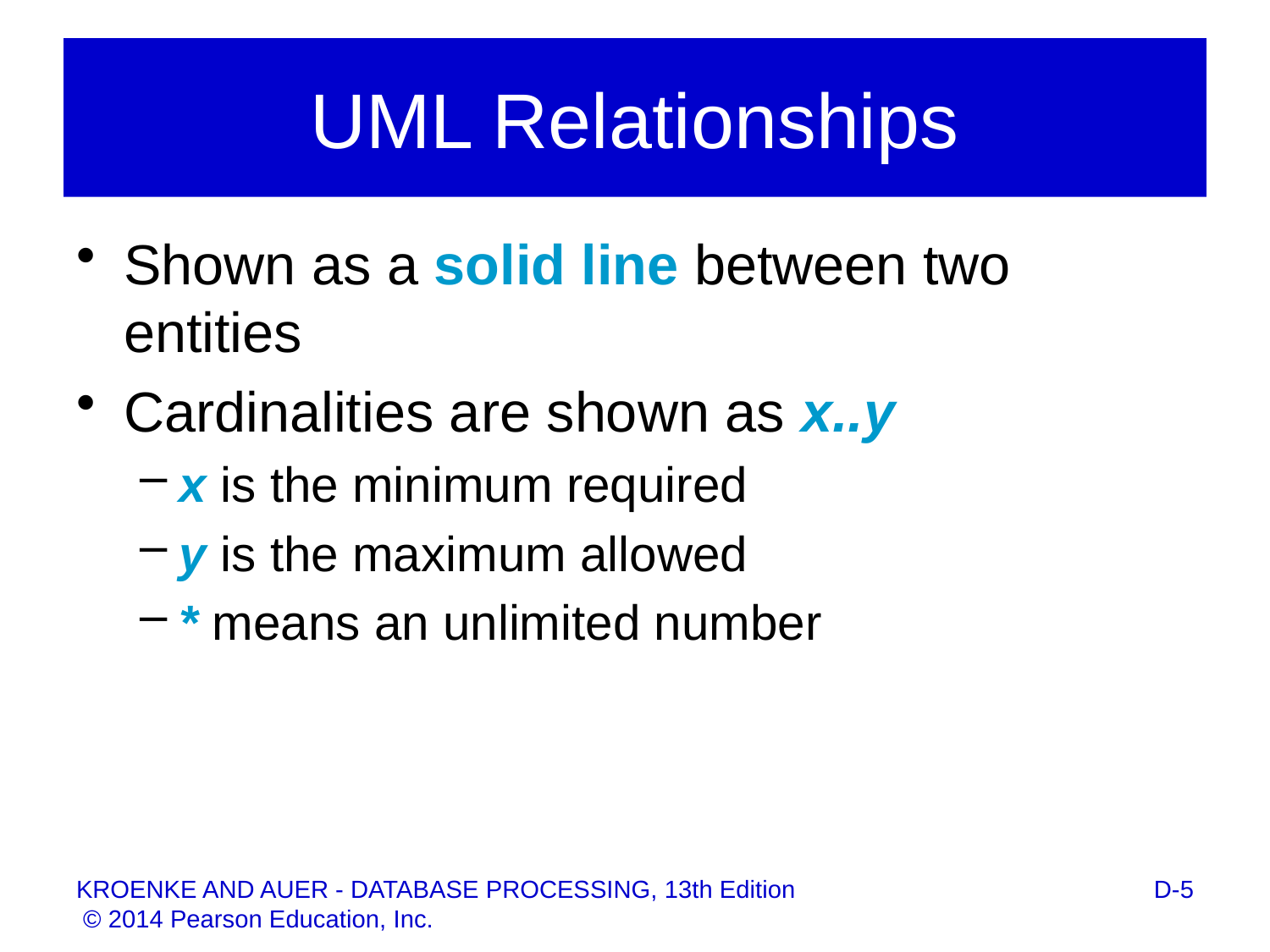

# UML Relationships
Shown as a solid line between two entities
Cardinalities are shown as x..y
x is the minimum required
y is the maximum allowed
* means an unlimited number
D-5

KROENKE AND AUER - DATABASE PROCESSING, 13th Edition  © 2014 Pearson Education, Inc.